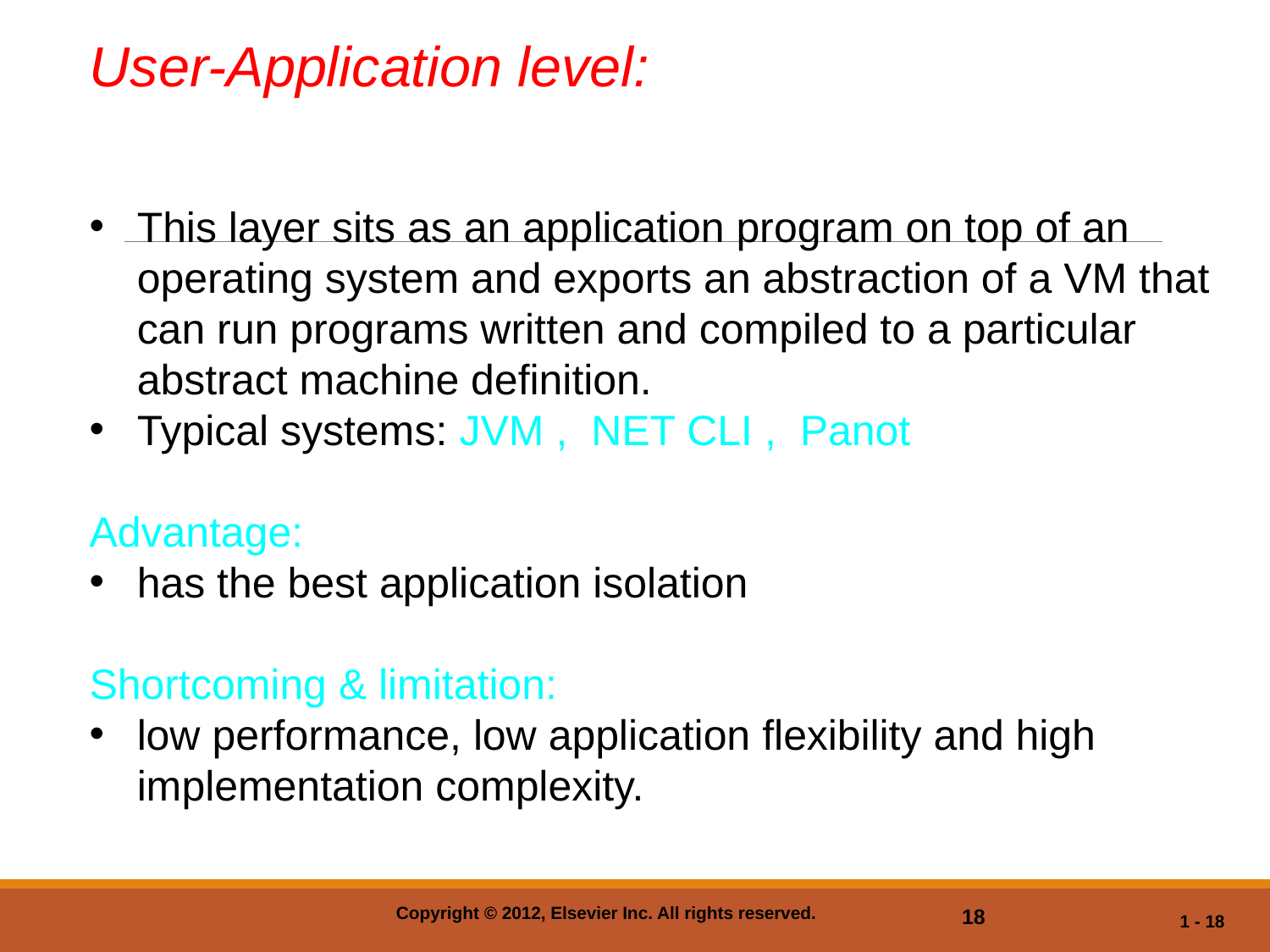

User-Application level:

It virtualizes an application as a virtual machine.
This layer sits as an application program on top of an operating system and exports an abstraction of a VM that can run programs written and compiled to a particular abstract machine definition.
Typical systems: JVM ,  NET CLI ,  Panot

Advantage:
has the best application isolation

Shortcoming & limitation:
low performance, low application flexibility and high implementation complexity.